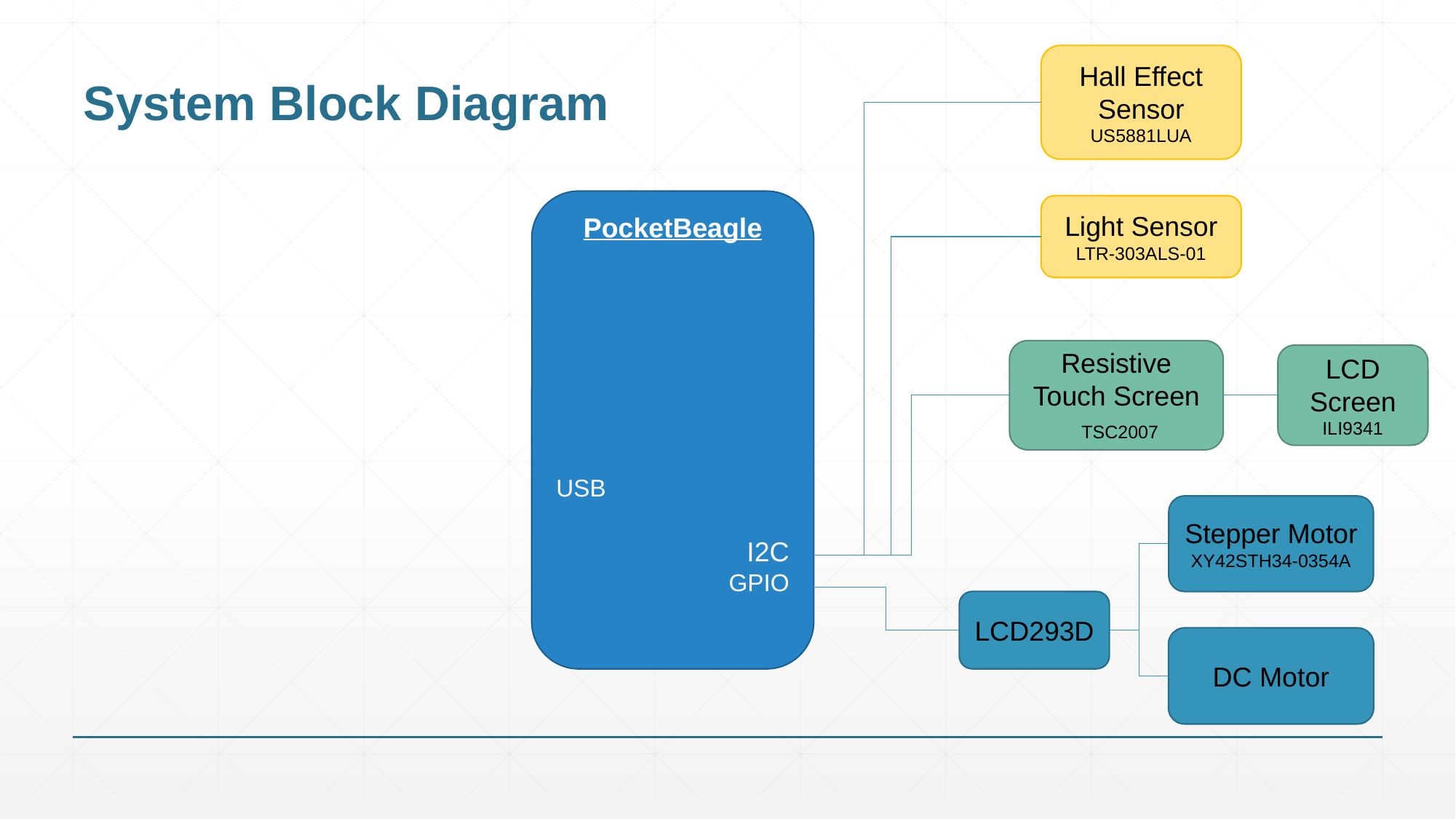

# System Block Diagram
Hall Effect Sensor
US5881LUA
PocketBeagle

USB

I2C
GPIO
Light Sensor
LTR-303ALS-01
Resistive Touch Screen
 TSC2007
LCD Screen
ILI9341
Stepper Motor
XY42STH34-0354A
LCD293D
DC Motor